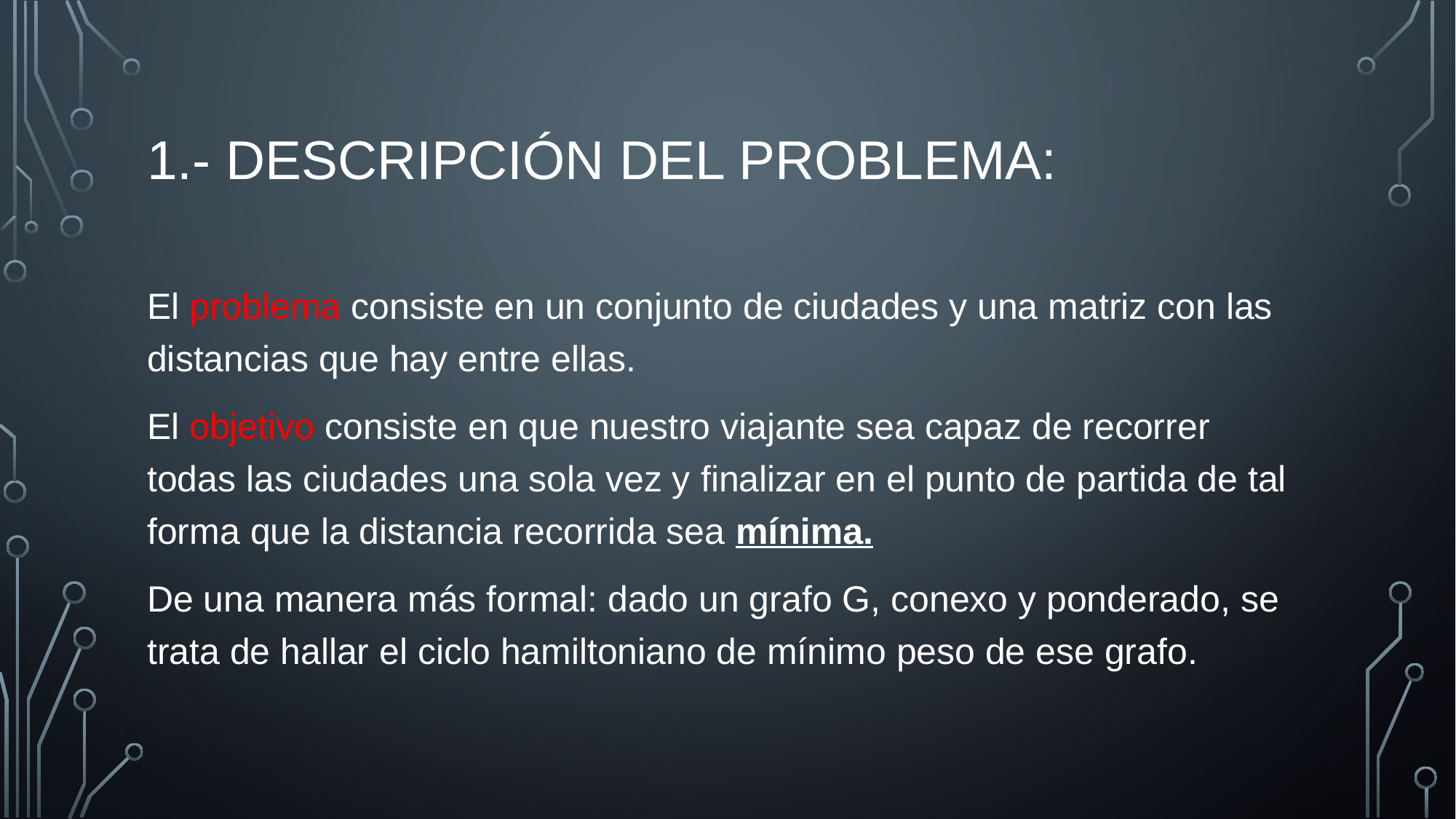

# 1.- DESCRIPCIÓN DEL PROBLEMA:
El problema consiste en un conjunto de ciudades y una matriz con las distancias que hay entre ellas.
El objetivo consiste en que nuestro viajante sea capaz de recorrer todas las ciudades una sola vez y finalizar en el punto de partida de tal forma que la distancia recorrida sea mínima.
De una manera más formal: dado un grafo G, conexo y ponderado, se trata de hallar el ciclo hamiltoniano de mínimo peso de ese grafo.